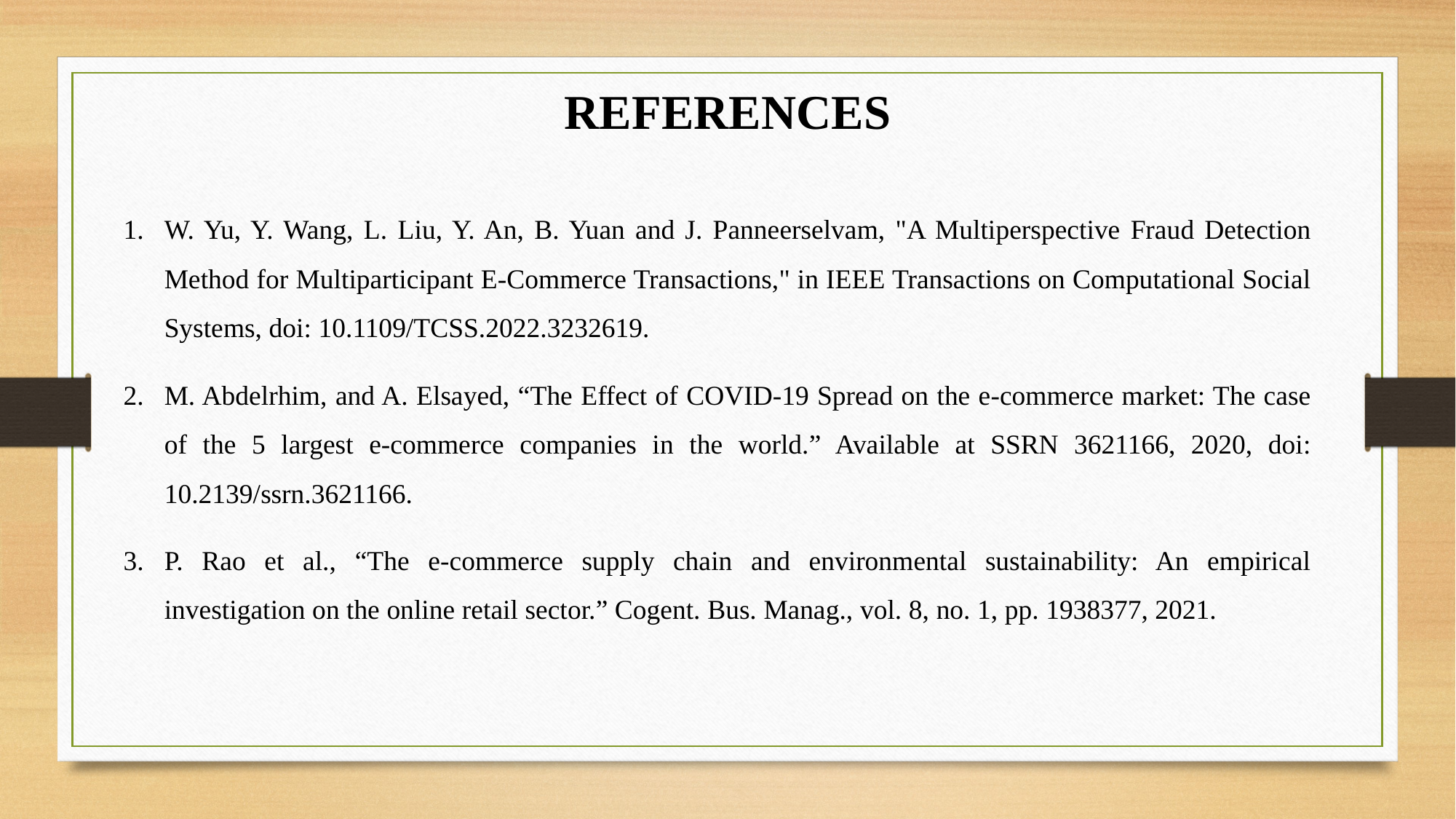

REFERENCES
W. Yu, Y. Wang, L. Liu, Y. An, B. Yuan and J. Panneerselvam, "A Multiperspective Fraud Detection Method for Multiparticipant E-Commerce Transactions," in IEEE Transactions on Computational Social Systems, doi: 10.1109/TCSS.2022.3232619.
M. Abdelrhim, and A. Elsayed, “The Effect of COVID-19 Spread on the e-commerce market: The case of the 5 largest e-commerce companies in the world.” Available at SSRN 3621166, 2020, doi: 10.2139/ssrn.3621166.
P. Rao et al., “The e-commerce supply chain and environmental sustainability: An empirical investigation on the online retail sector.” Cogent. Bus. Manag., vol. 8, no. 1, pp. 1938377, 2021.